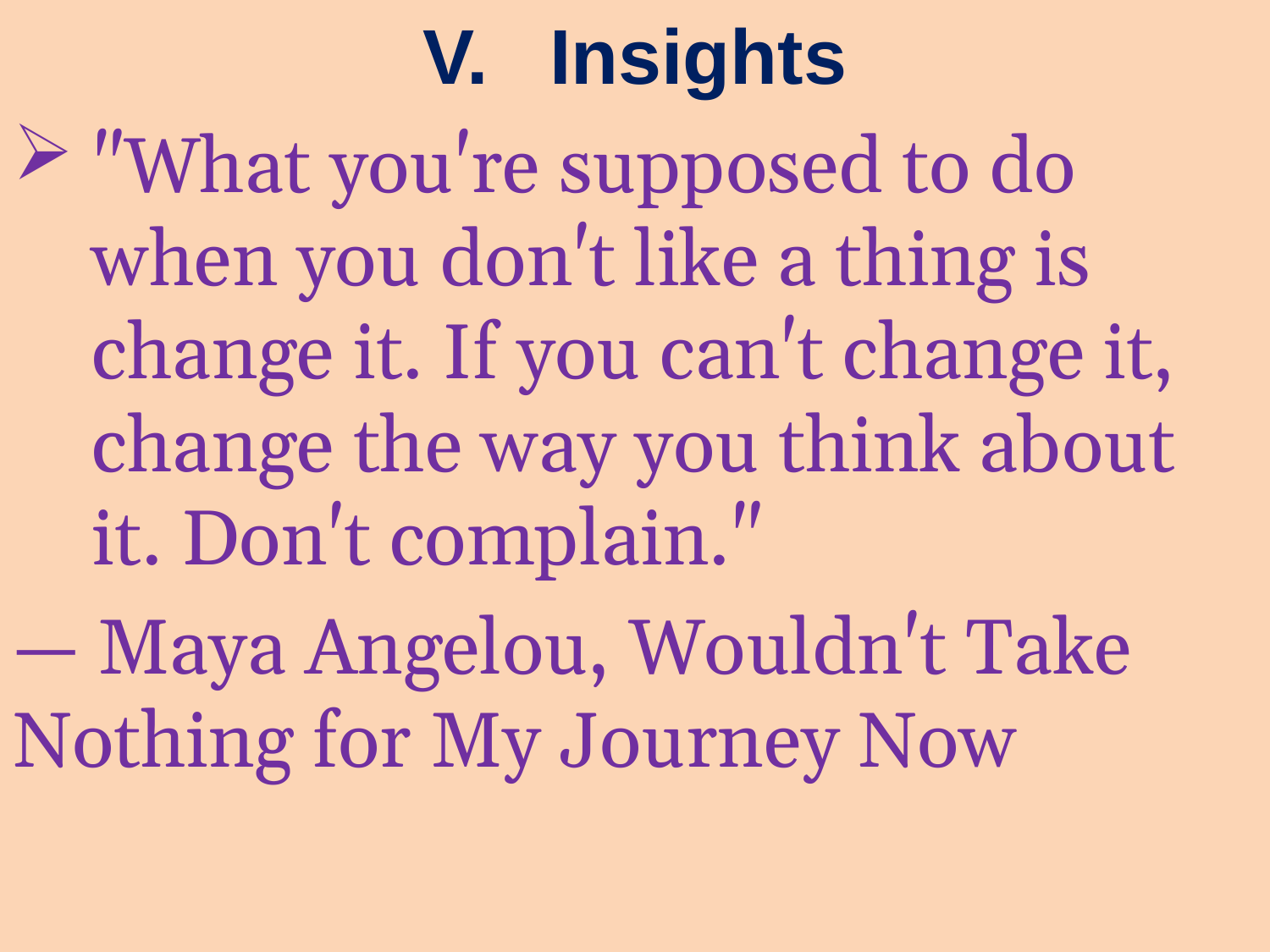

V.	Insights
"What you're supposed to do when you don't like a thing is change it. If you can't change it, change the way you think about it. Don't complain."
― Maya Angelou, Wouldn't Take Nothing for My Journey Now